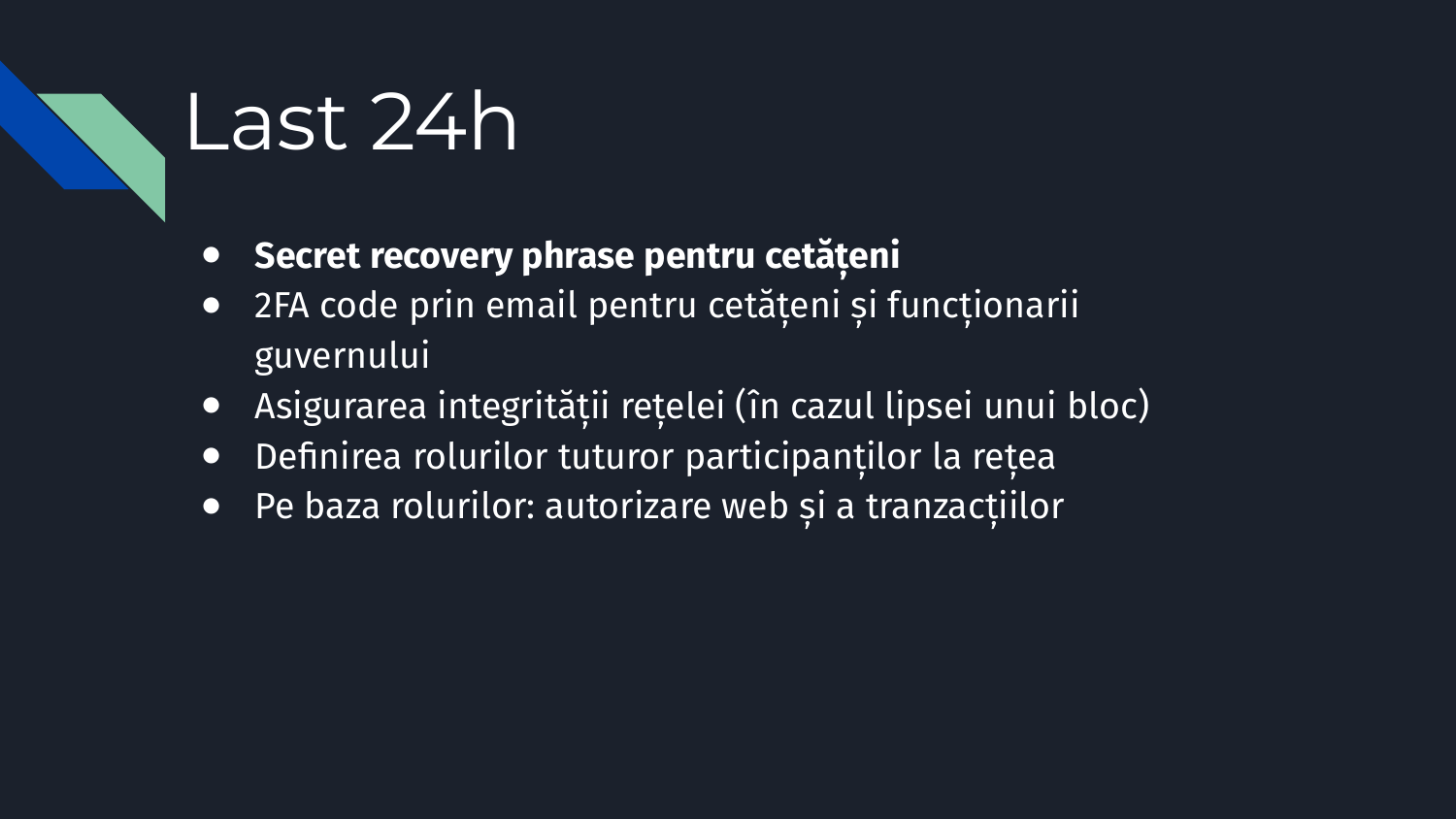

# Last 24h
Secret recovery phrase pentru cetățeni
2FA code prin email pentru cetățeni și funcționarii guvernului
Asigurarea integrității rețelei (în cazul lipsei unui bloc)
Definirea rolurilor tuturor participanților la rețea
Pe baza rolurilor: autorizare web și a tranzacțiilor